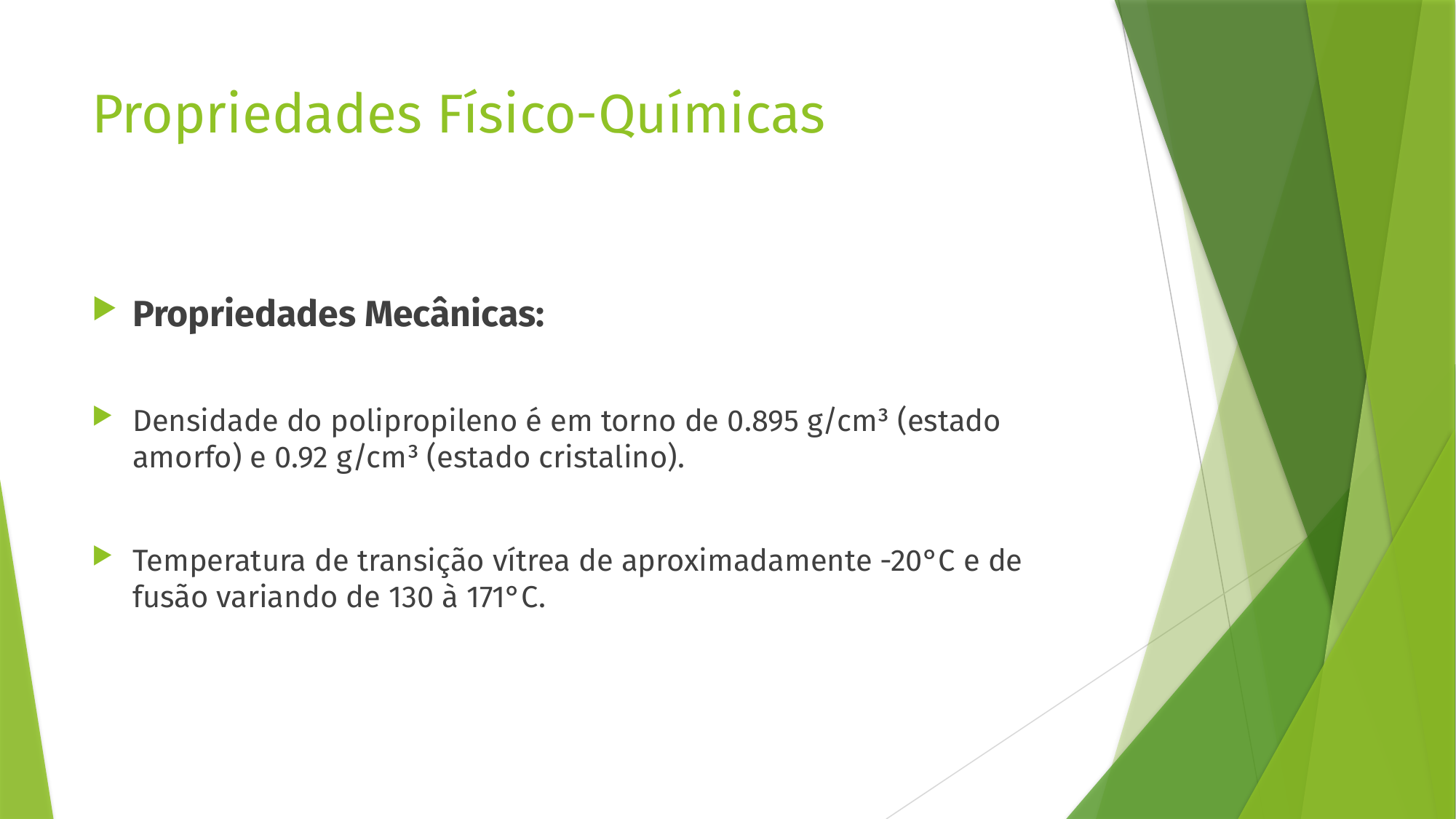

# Propriedades Físico-Químicas
Propriedades Mecânicas:

Densidade do polipropileno é em torno de 0.895 g/cm³ (estado amorfo) e 0.92 g/cm³ (estado cristalino).

Temperatura de transição vítrea de aproximadamente -20°C e de fusão variando de 130 à 171°C.